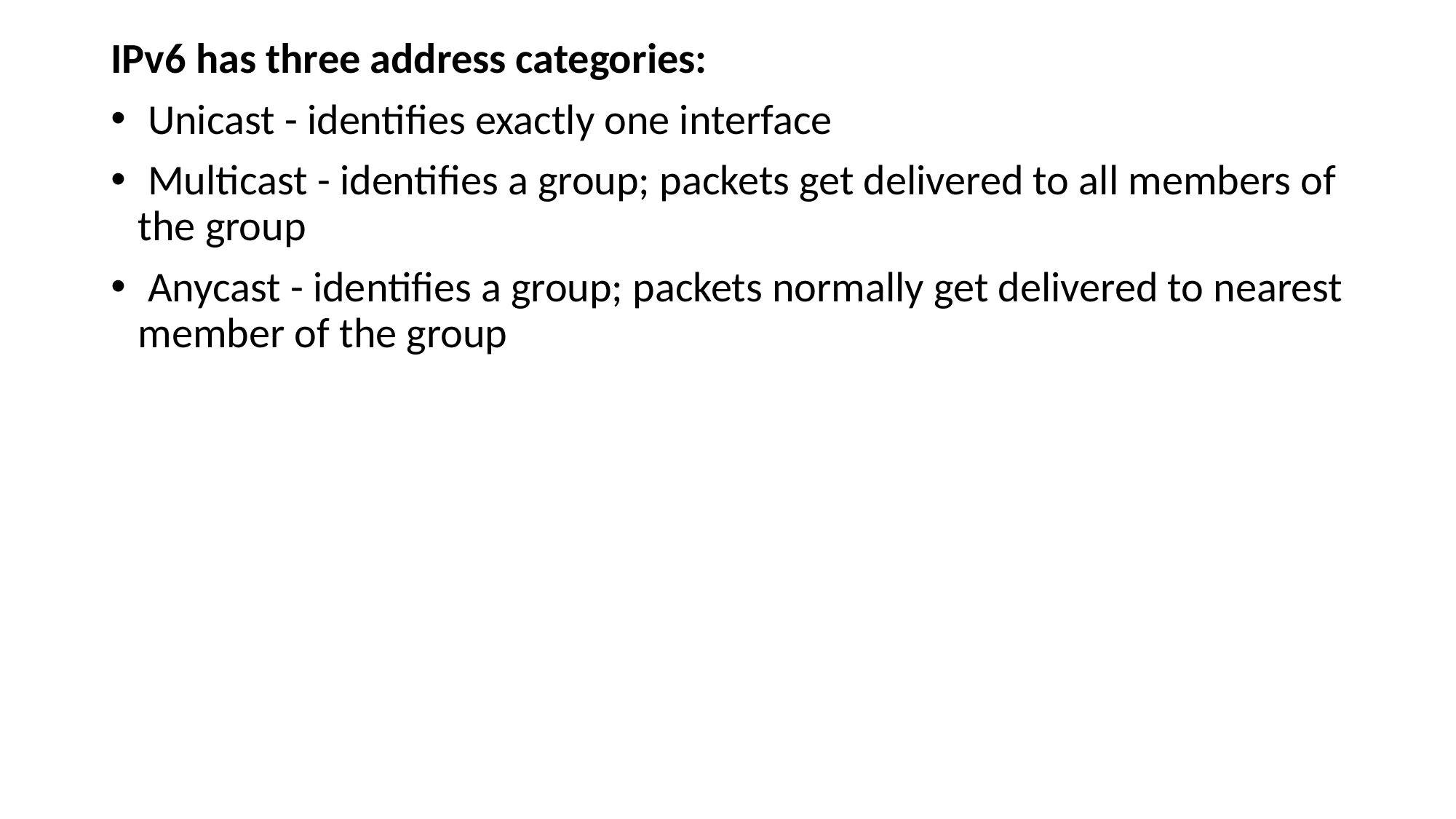

IPv6 has three address categories:
 Unicast - identifies exactly one interface
 Multicast - identifies a group; packets get delivered to all members of the group
 Anycast - identifies a group; packets normally get delivered to nearest member of the group